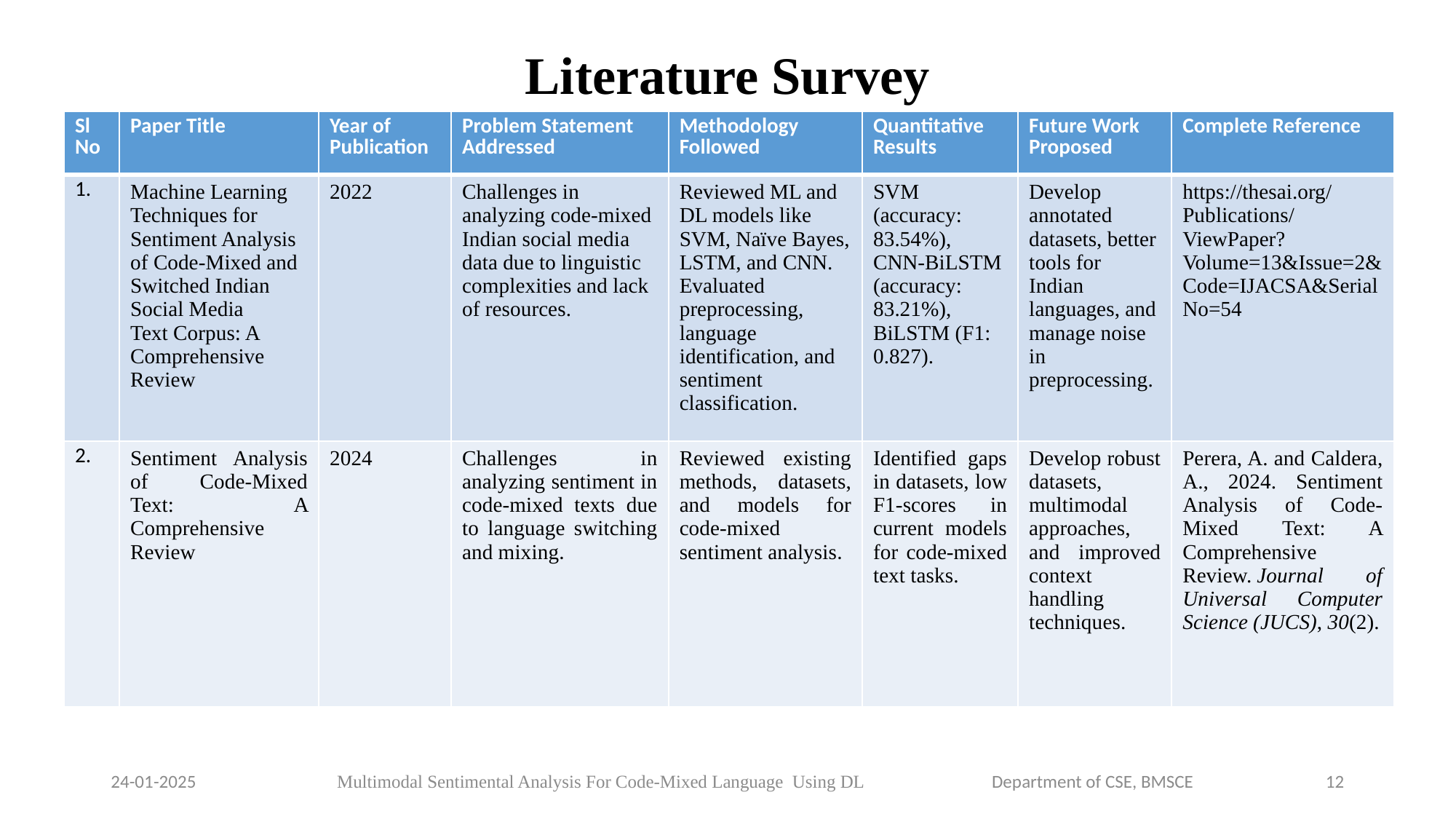

# Literature Survey
| Sl No | Paper Title | Year of Publication | Problem Statement Addressed | Methodology Followed | Quantitative Results | Future Work Proposed | Complete Reference |
| --- | --- | --- | --- | --- | --- | --- | --- |
| 1. | Machine Learning Techniques for Sentiment Analysis of Code-Mixed and Switched Indian Social Media Text Corpus: A Comprehensive Review | 2022 | Challenges in analyzing code-mixed Indian social media data due to linguistic complexities and lack of resources. | Reviewed ML and DL models like SVM, Naïve Bayes, LSTM, and CNN. Evaluated preprocessing, language identification, and sentiment classification. | SVM (accuracy: 83.54%), CNN-BiLSTM (accuracy: 83.21%), BiLSTM (F1: 0.827). | Develop annotated datasets, better tools for Indian languages, and manage noise in preprocessing. | https://thesai.org/Publications/ViewPaper?Volume=13&Issue=2&Code=IJACSA&SerialNo=54 |
| 2. | Sentiment Analysis of Code-Mixed Text: A Comprehensive Review | 2024 | Challenges in analyzing sentiment in code-mixed texts due to language switching and mixing. | Reviewed existing methods, datasets, and models for code-mixed sentiment analysis. | Identified gaps in datasets, low F1-scores in current models for code-mixed text tasks. | Develop robust datasets, multimodal approaches, and improved context handling techniques. | Perera, A. and Caldera, A., 2024. Sentiment Analysis of Code-Mixed Text: A Comprehensive Review. Journal of Universal Computer Science (JUCS), 30(2). |
24-01-2025
Multimodal Sentimental Analysis For Code-Mixed Language  Using DL		Department of CSE, BMSCE
12